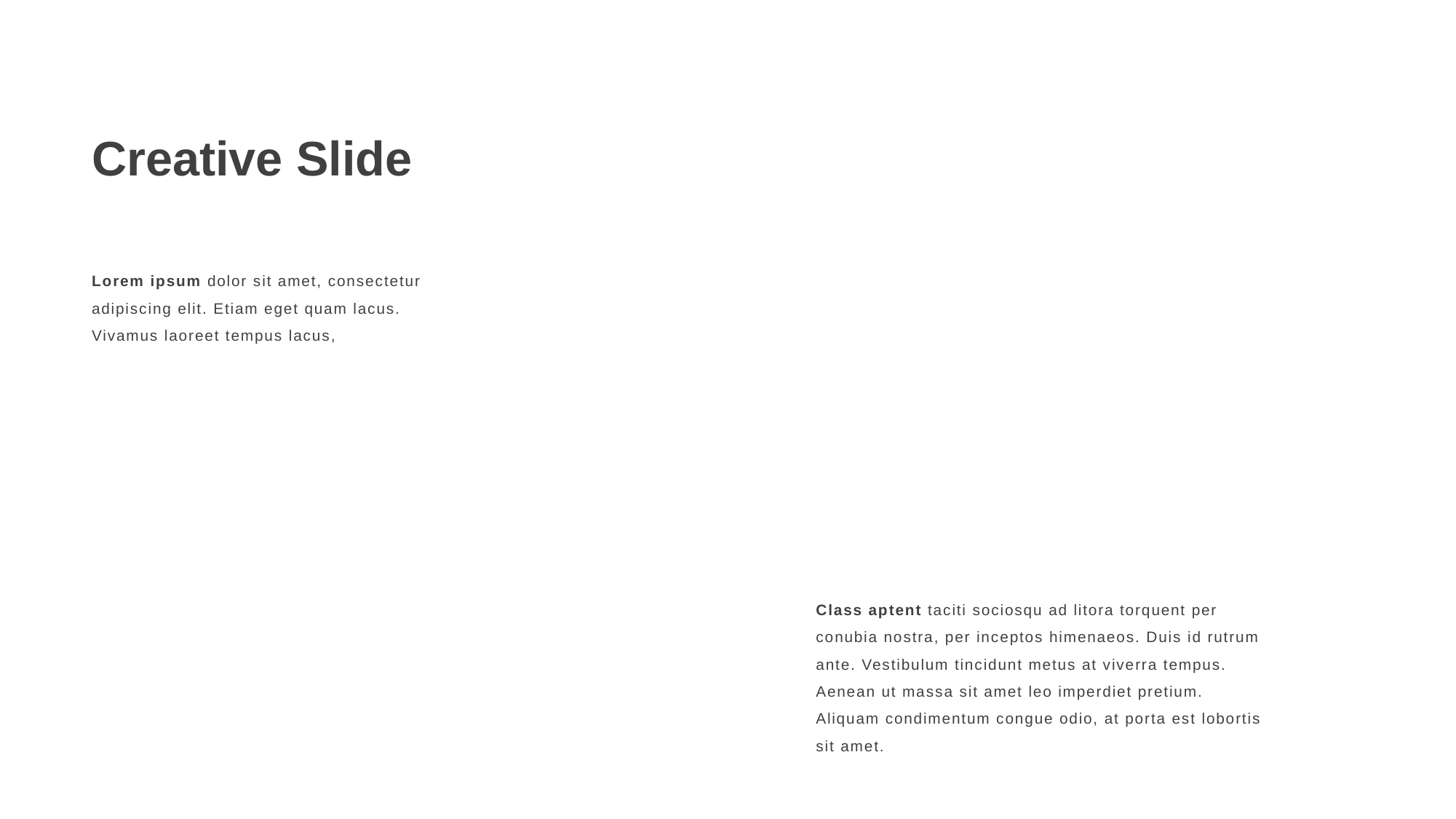

Creative Slide
Lorem ipsum dolor sit amet, consectetur adipiscing elit. Etiam eget quam lacus. Vivamus laoreet tempus lacus,
Class aptent taciti sociosqu ad litora torquent per conubia nostra, per inceptos himenaeos. Duis id rutrum ante. Vestibulum tincidunt metus at viverra tempus. Aenean ut massa sit amet leo imperdiet pretium. Aliquam condimentum congue odio, at porta est lobortis sit amet.